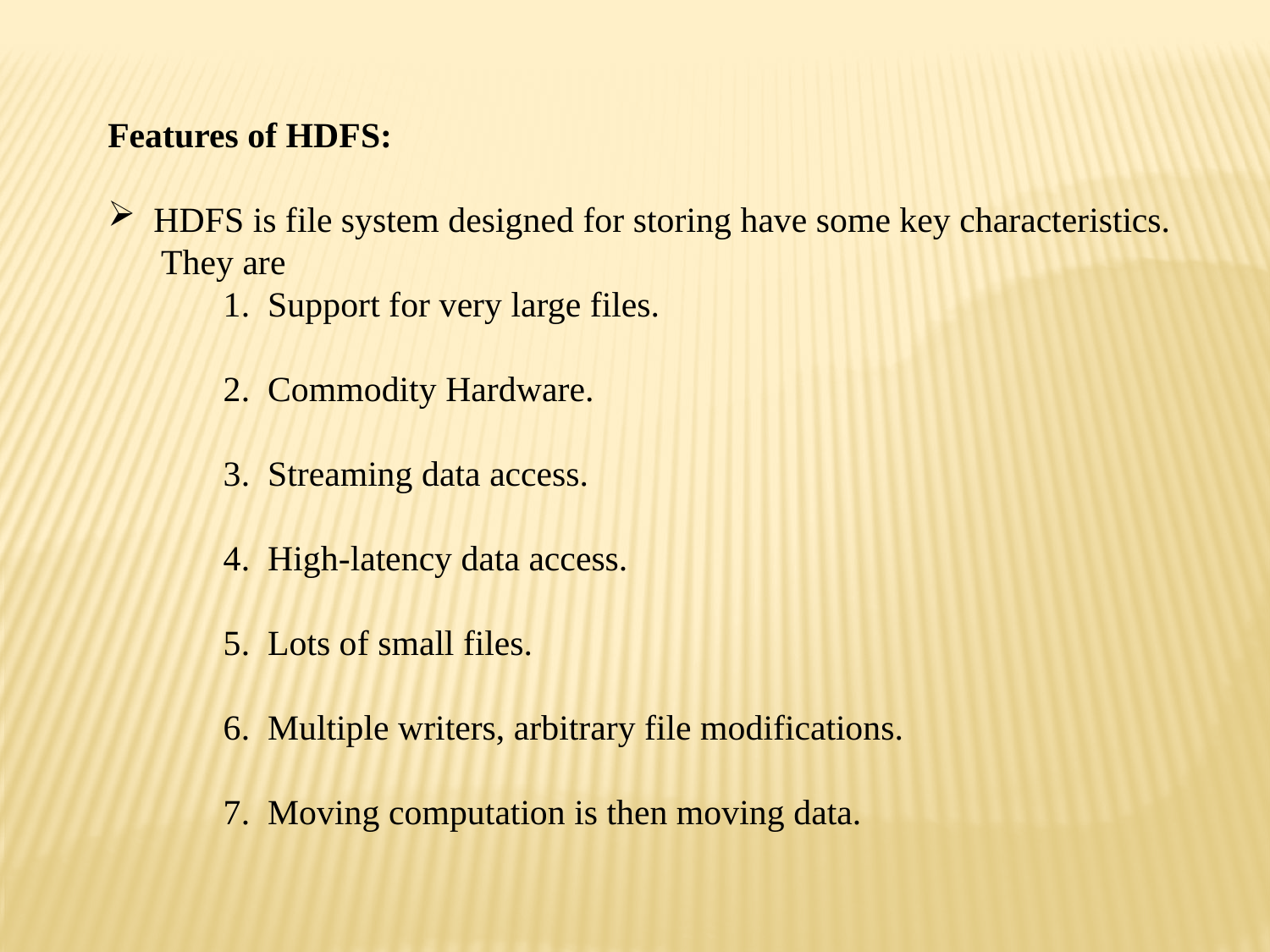

Features of HDFS:

  HDFS is file system designed for storing have some key characteristics.
      They are
             1.  Support for very large files.

             2.  Commodity Hardware.

             3.  Streaming data access.

             4.  High-latency data access.

             5.  Lots of small files.

             6.  Multiple writers, arbitrary file modifications.

             7.  Moving computation is then moving data.